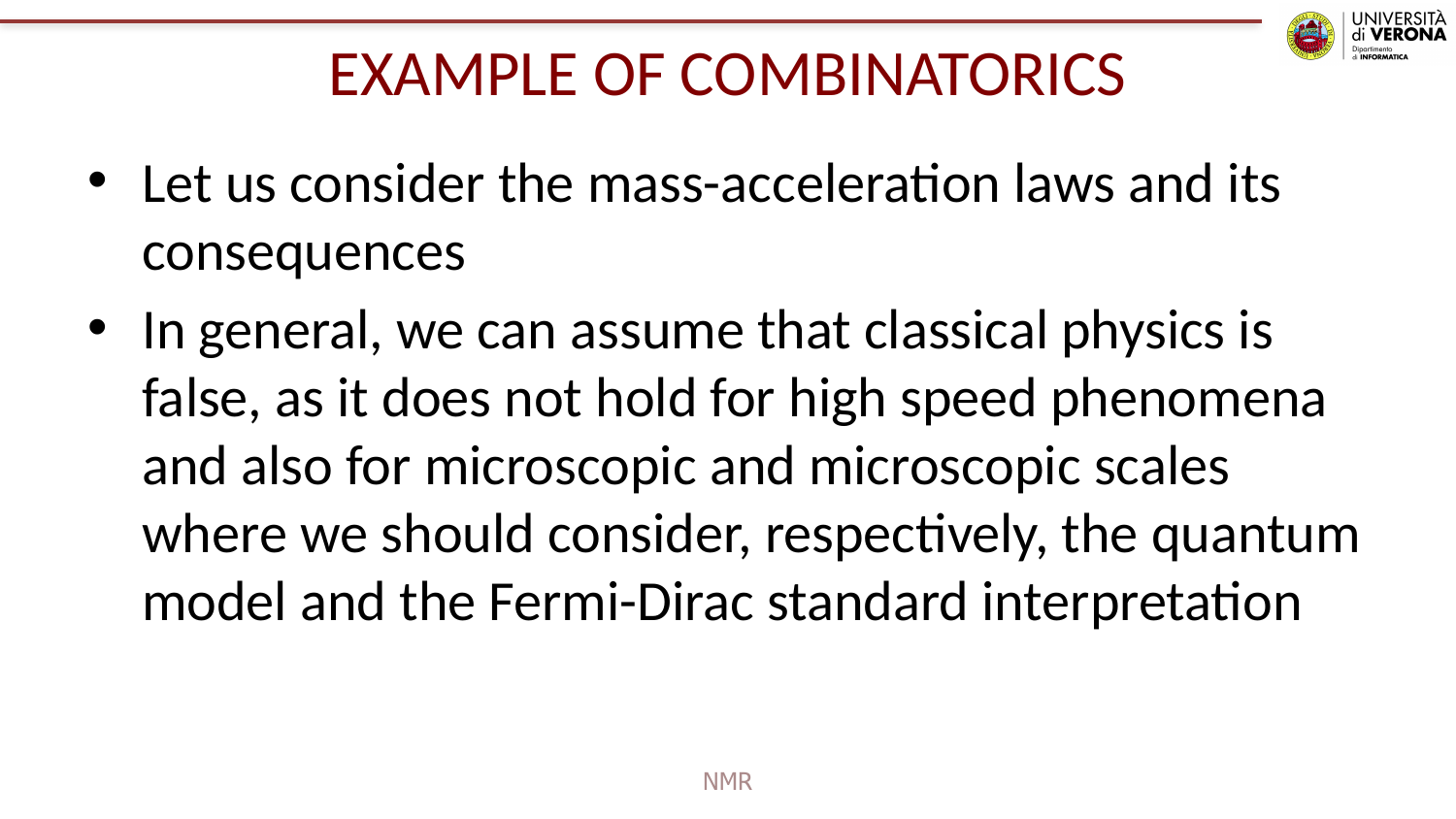

# EXAMPLE OF COMBINATORICS
Let us consider the mass-acceleration laws and its consequences
In general, we can assume that classical physics is false, as it does not hold for high speed phenomena and also for microscopic and microscopic scales where we should consider, respectively, the quantum model and the Fermi-Dirac standard interpretation
NMR